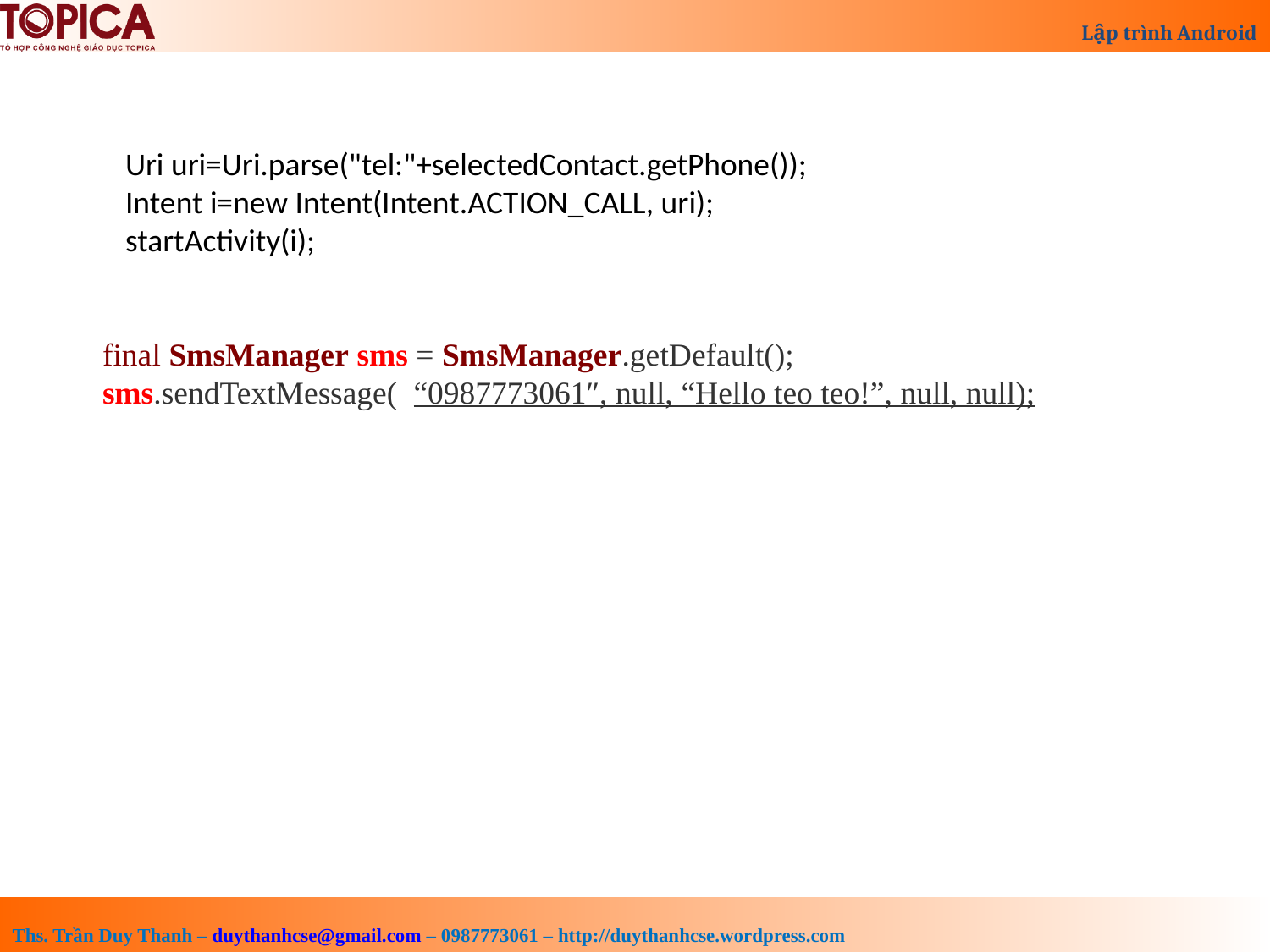

Uri uri=Uri.parse("tel:"+selectedContact.getPhone());
 Intent i=new Intent(Intent.ACTION_CALL, uri);
 startActivity(i);
final SmsManager sms = SmsManager.getDefault();
sms.sendTextMessage(  “0987773061″, null, “Hello teo teo!”, null, null);